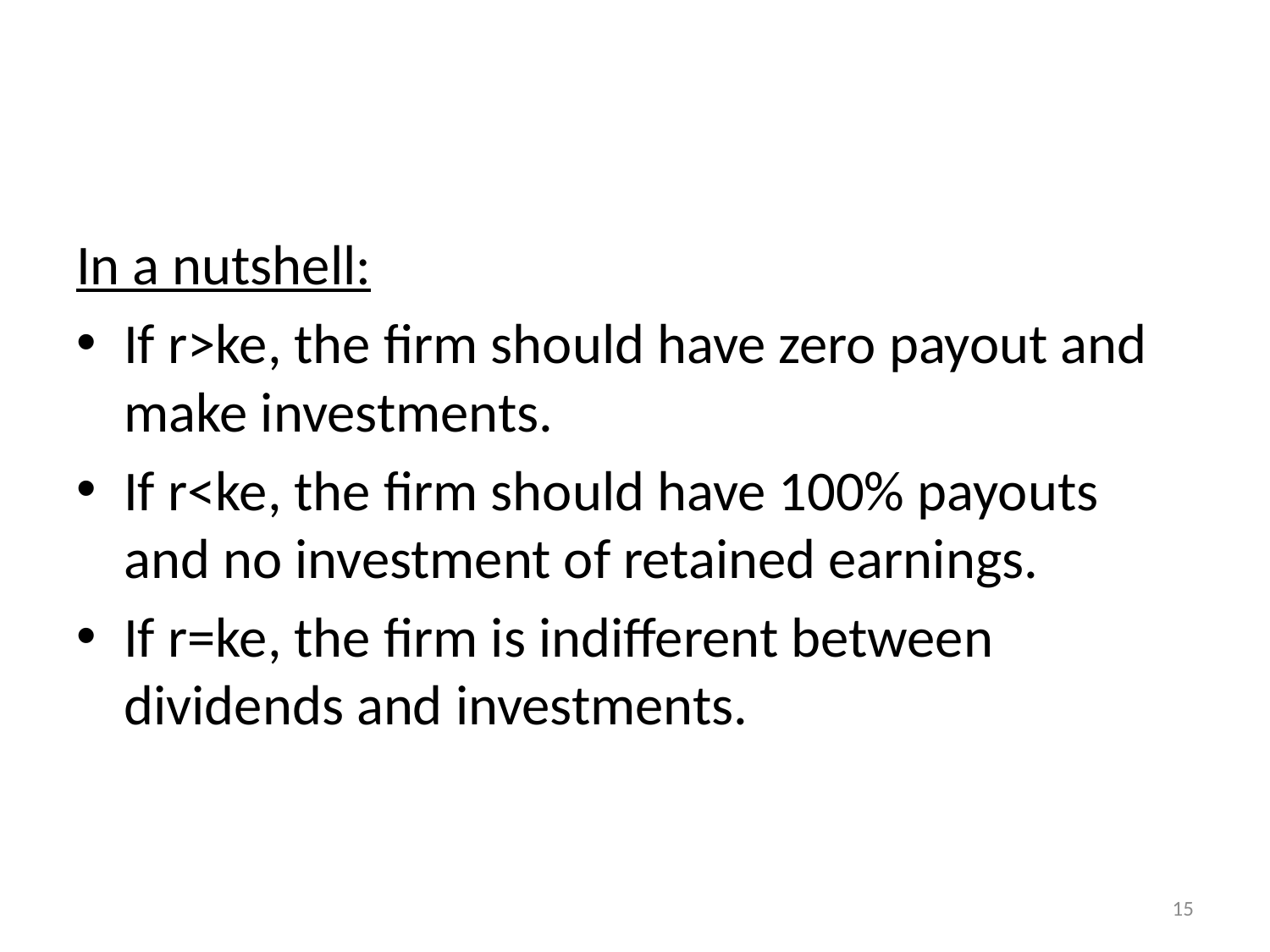

In a nutshell:
If r>ke, the firm should have zero payout and make investments.
If r<ke, the firm should have 100% payouts and no investment of retained earnings.
If r=ke, the firm is indifferent between dividends and investments.
15